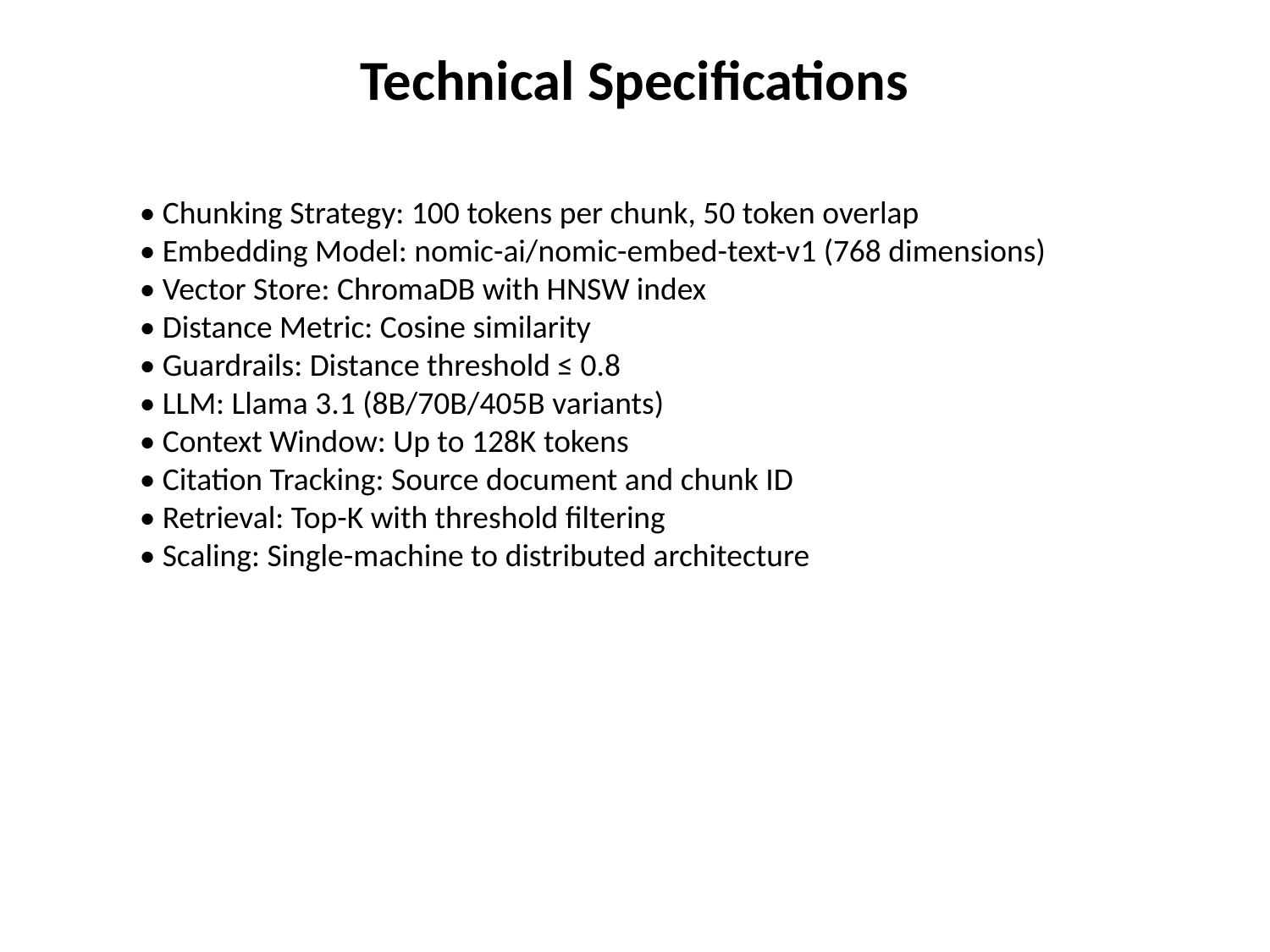

Technical Specifications

• Chunking Strategy: 100 tokens per chunk, 50 token overlap
• Embedding Model: nomic-ai/nomic-embed-text-v1 (768 dimensions)
• Vector Store: ChromaDB with HNSW index
• Distance Metric: Cosine similarity
• Guardrails: Distance threshold ≤ 0.8
• LLM: Llama 3.1 (8B/70B/405B variants)
• Context Window: Up to 128K tokens
• Citation Tracking: Source document and chunk ID
• Retrieval: Top-K with threshold filtering
• Scaling: Single-machine to distributed architecture